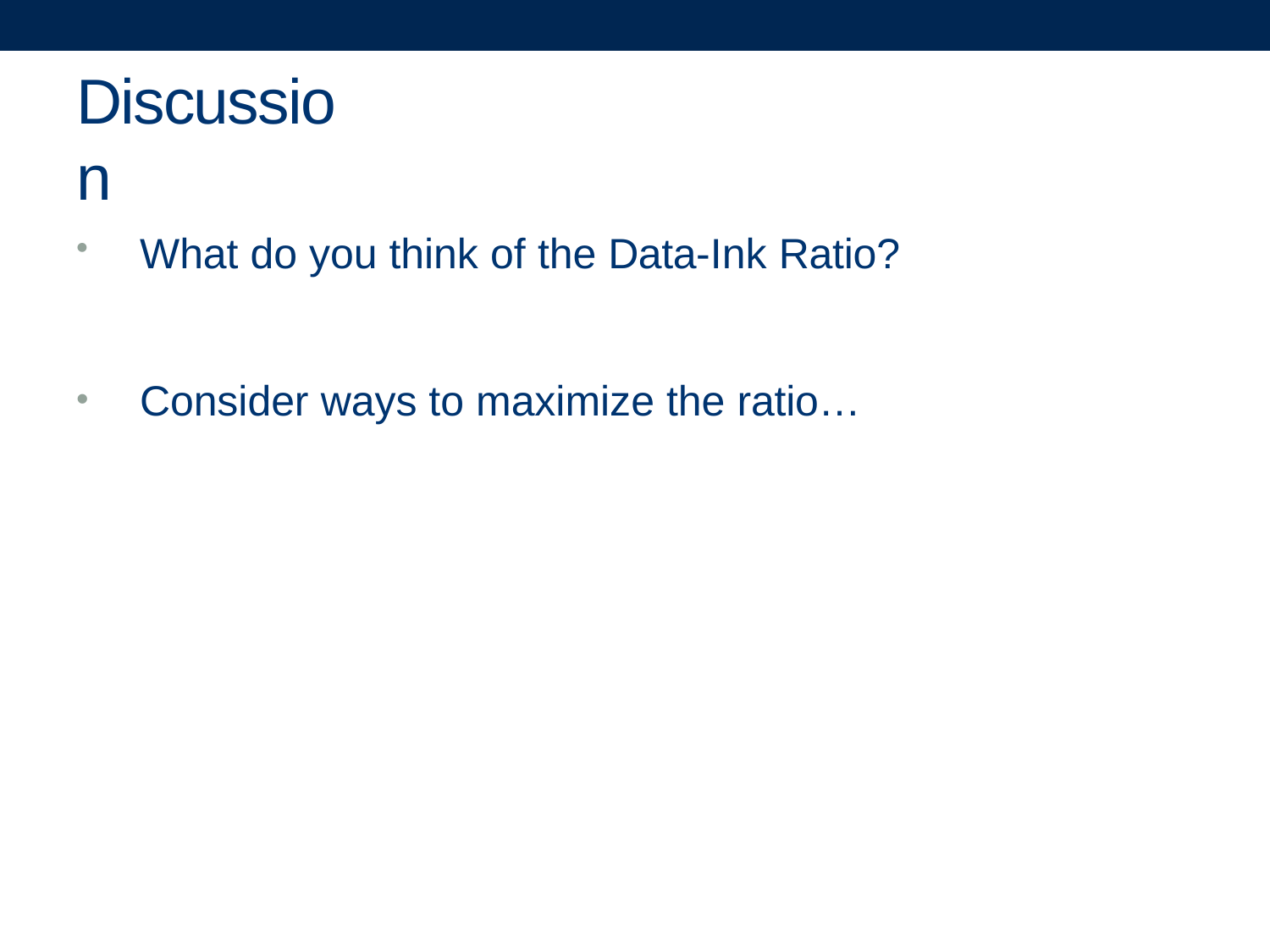

# Discussion
What do you think of the Data-Ink Ratio?

Consider ways to maximize the ratio…